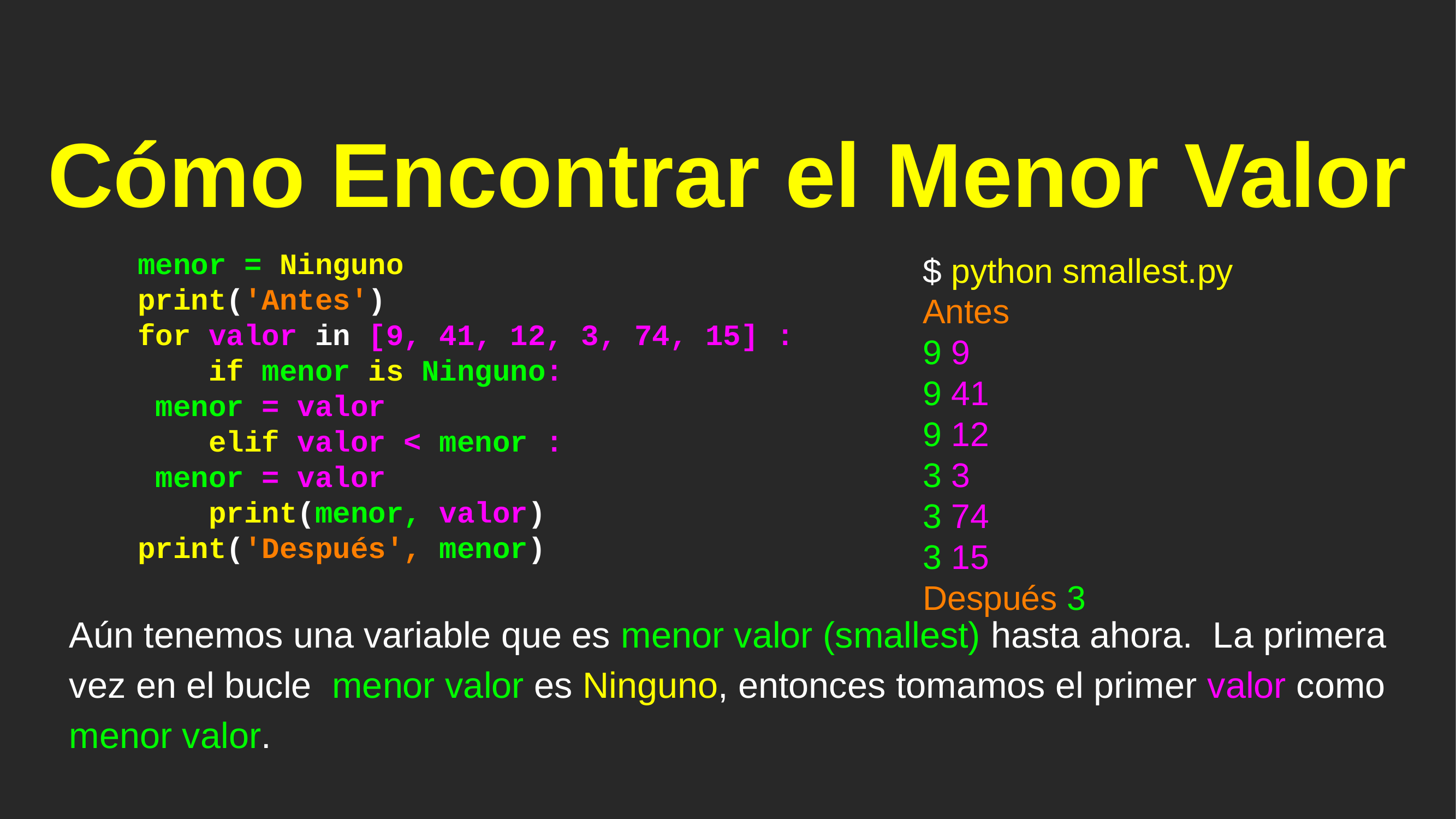

# Cómo Encontrar el Menor Valor
menor = Ninguno
print('Antes')
for valor in [9, 41, 12, 3, 74, 15] :
    if menor is Ninguno:
 menor = valor
    elif valor < menor :
 menor = valor
    print(menor, valor)
print('Después', menor)
$ python smallest.py
Antes
9 9
9 41
9 12
3 3
3 74
3 15
Después 3
Aún tenemos una variable que es menor valor (smallest) hasta ahora.  La primera vez en el bucle  menor valor es Ninguno, entonces tomamos el primer valor como  menor valor.